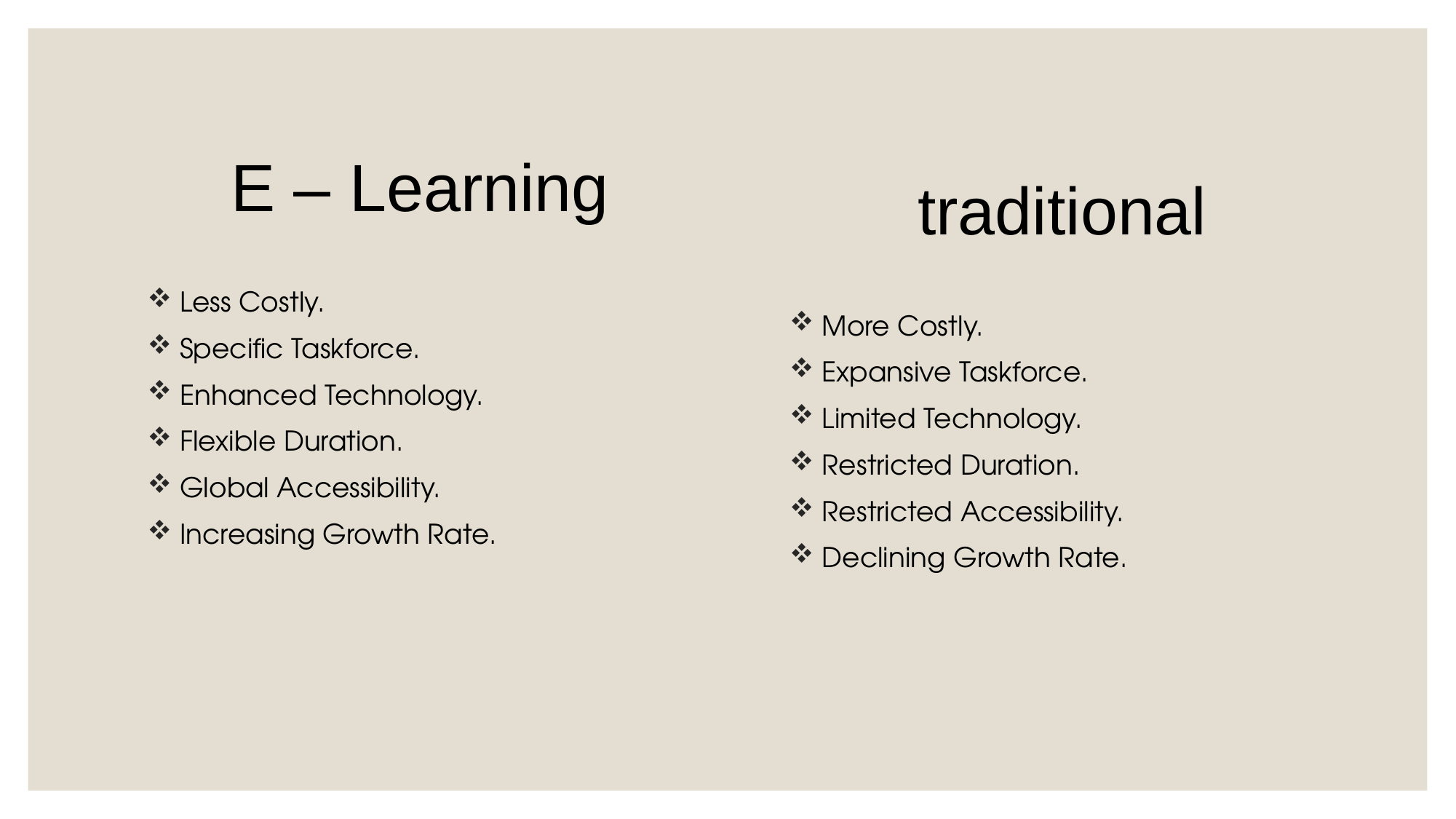

traditional

 More Costly.
 Expansive Taskforce.
 Limited Technology.
 Restricted Duration.
 Restricted Accessibility.
 Declining Growth Rate.
E – Learning

 Less Costly.
 Specific Taskforce.
 Enhanced Technology.
 Flexible Duration.
 Global Accessibility.
 Increasing Growth Rate.